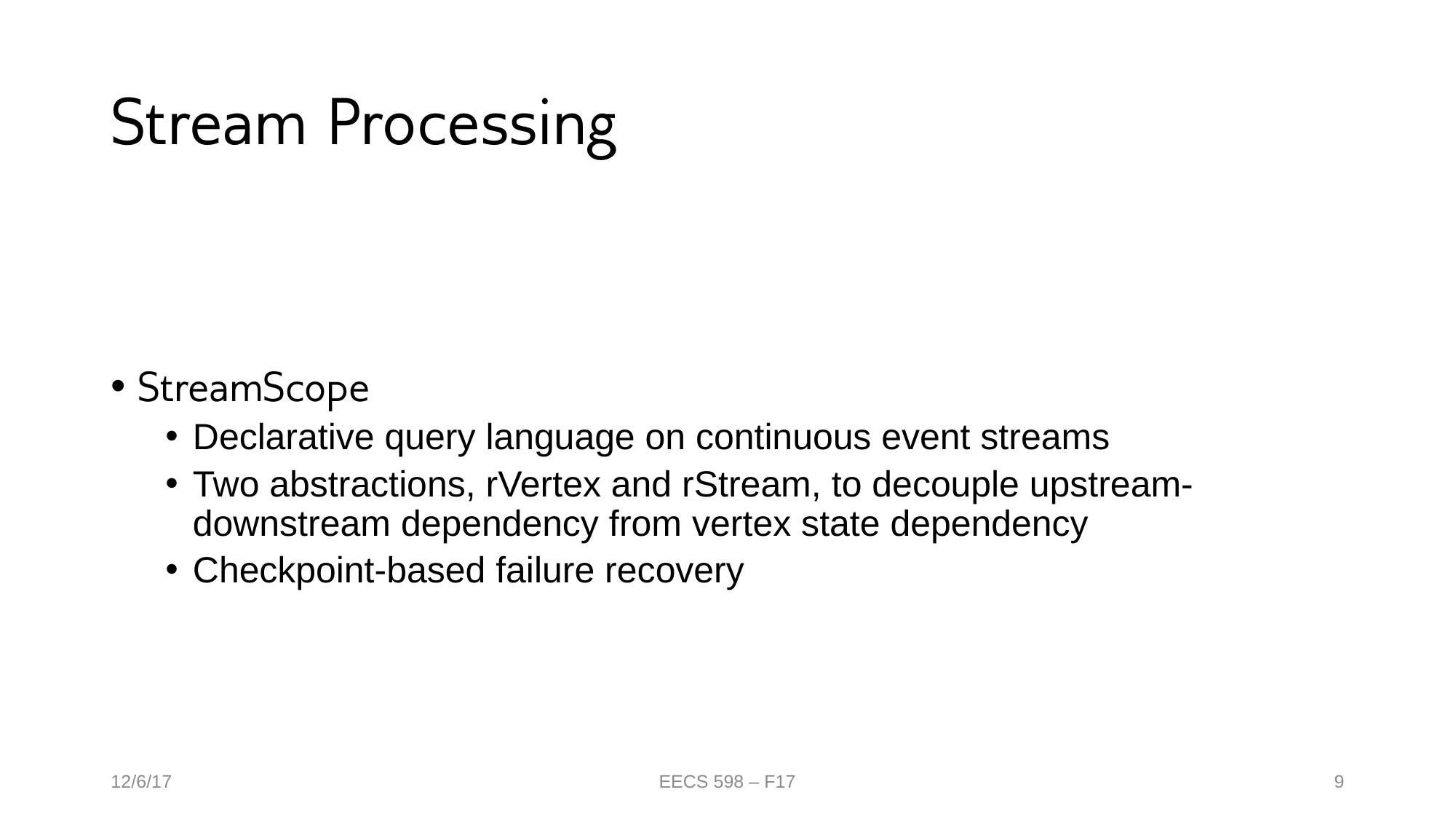

# Stream Processing
StreamScope
Declarative query language on continuous event streams
Two abstractions, rVertex and rStream, to decouple upstream-downstream dependency from vertex state dependency
Checkpoint-based failure recovery
12/6/17
EECS 598 – F17
9